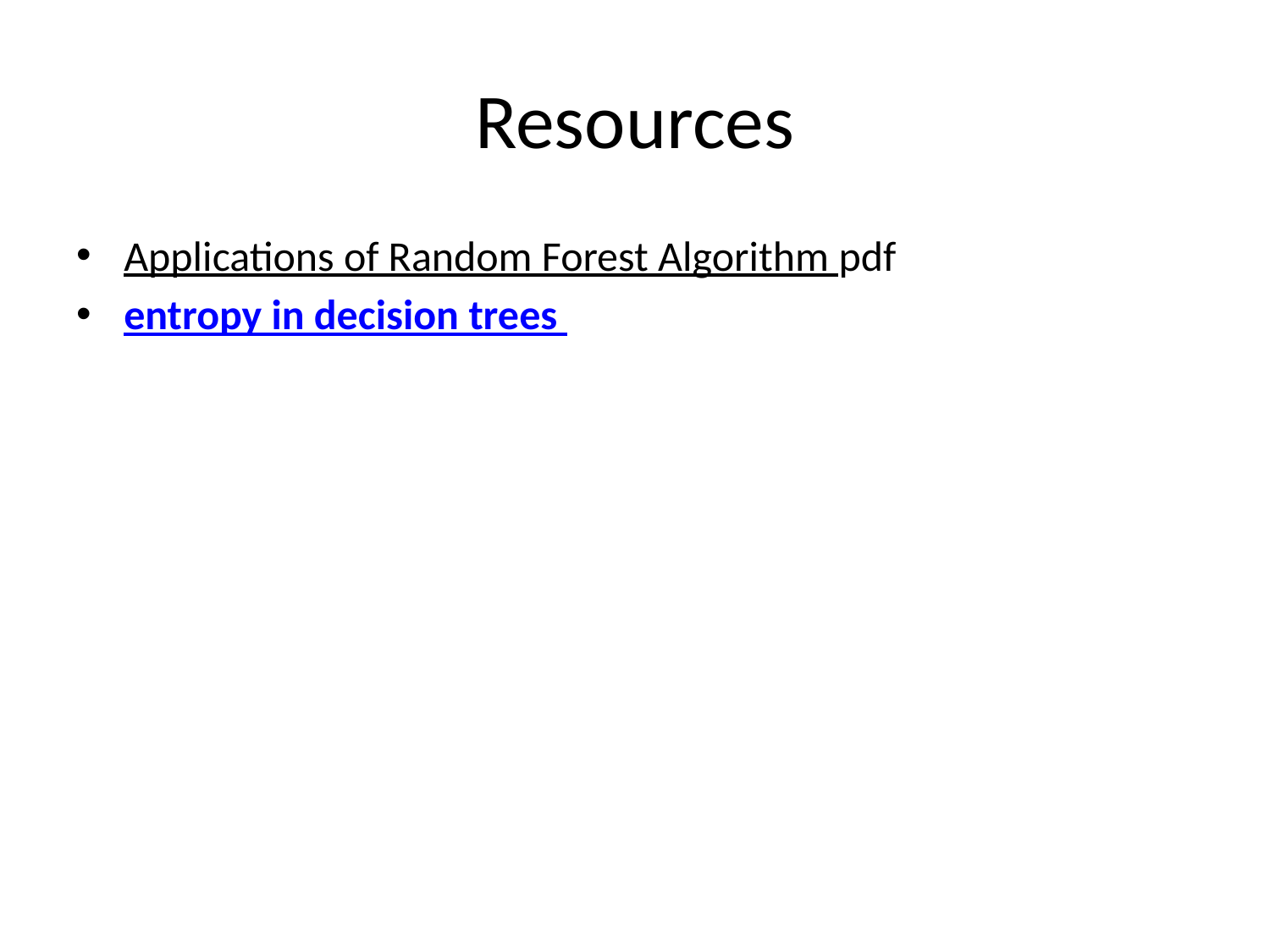

# Resources
Applications of Random Forest Algorithm pdf
entropy in decision trees